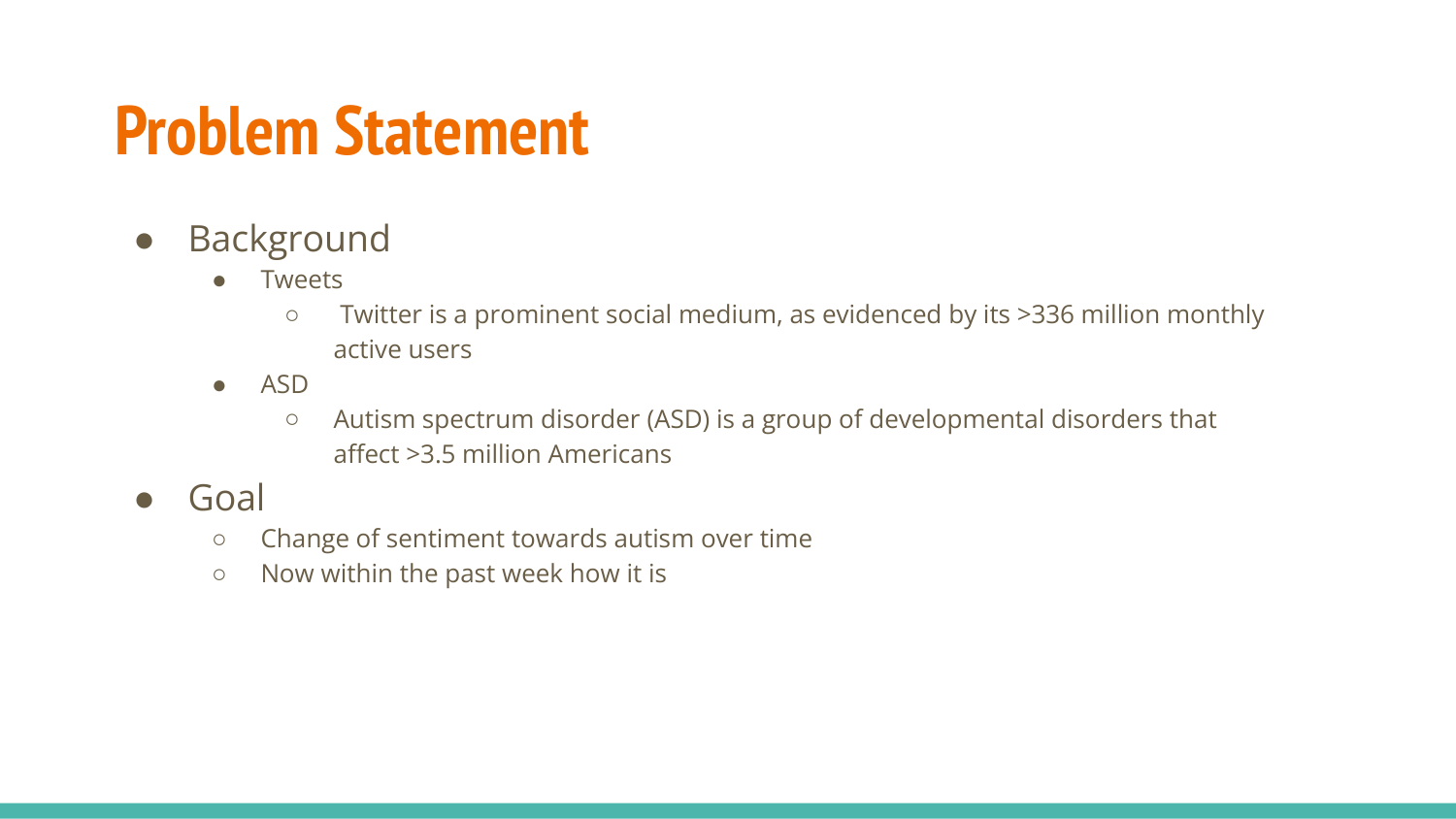

# Problem Statement
Background
Tweets
 Twitter is a prominent social medium, as evidenced by its >336 million monthly active users
ASD
Autism spectrum disorder (ASD) is a group of developmental disorders that affect >3.5 million Americans
Goal
Change of sentiment towards autism over time
Now within the past week how it is